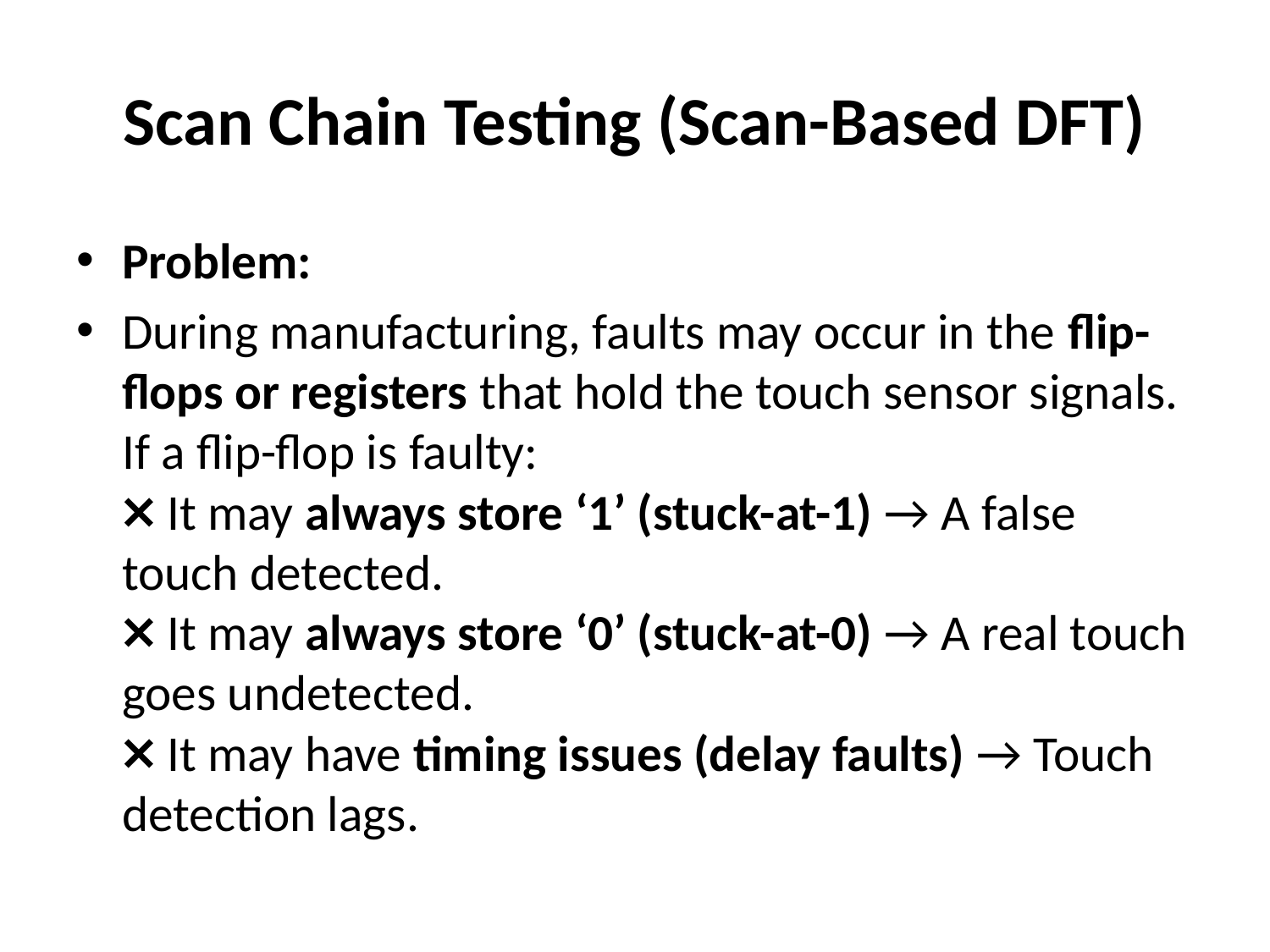

# Scan Chain Testing (Scan-Based DFT)
Problem:
During manufacturing, faults may occur in the flip-flops or registers that hold the touch sensor signals. If a flip-flop is faulty:
❌ It may always store ‘1’ (stuck-at-1) → A false touch detected.
❌ It may always store ‘0’ (stuck-at-0) → A real touch goes undetected.
❌ It may have timing issues (delay faults) → Touch detection lags.